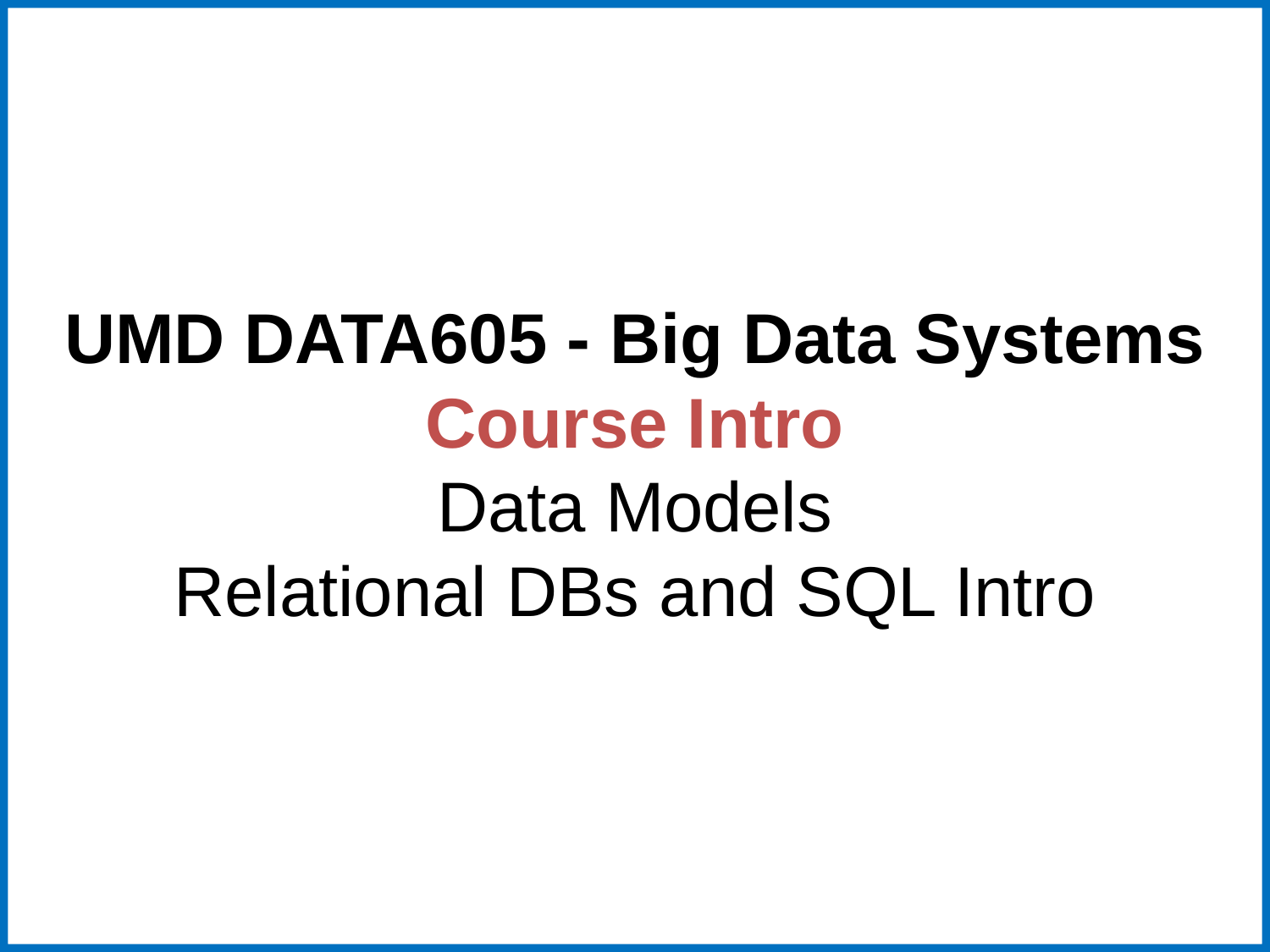

# UMD DATA605 - Big Data Systems Course Intro Data Models Relational DBs and SQL Intro